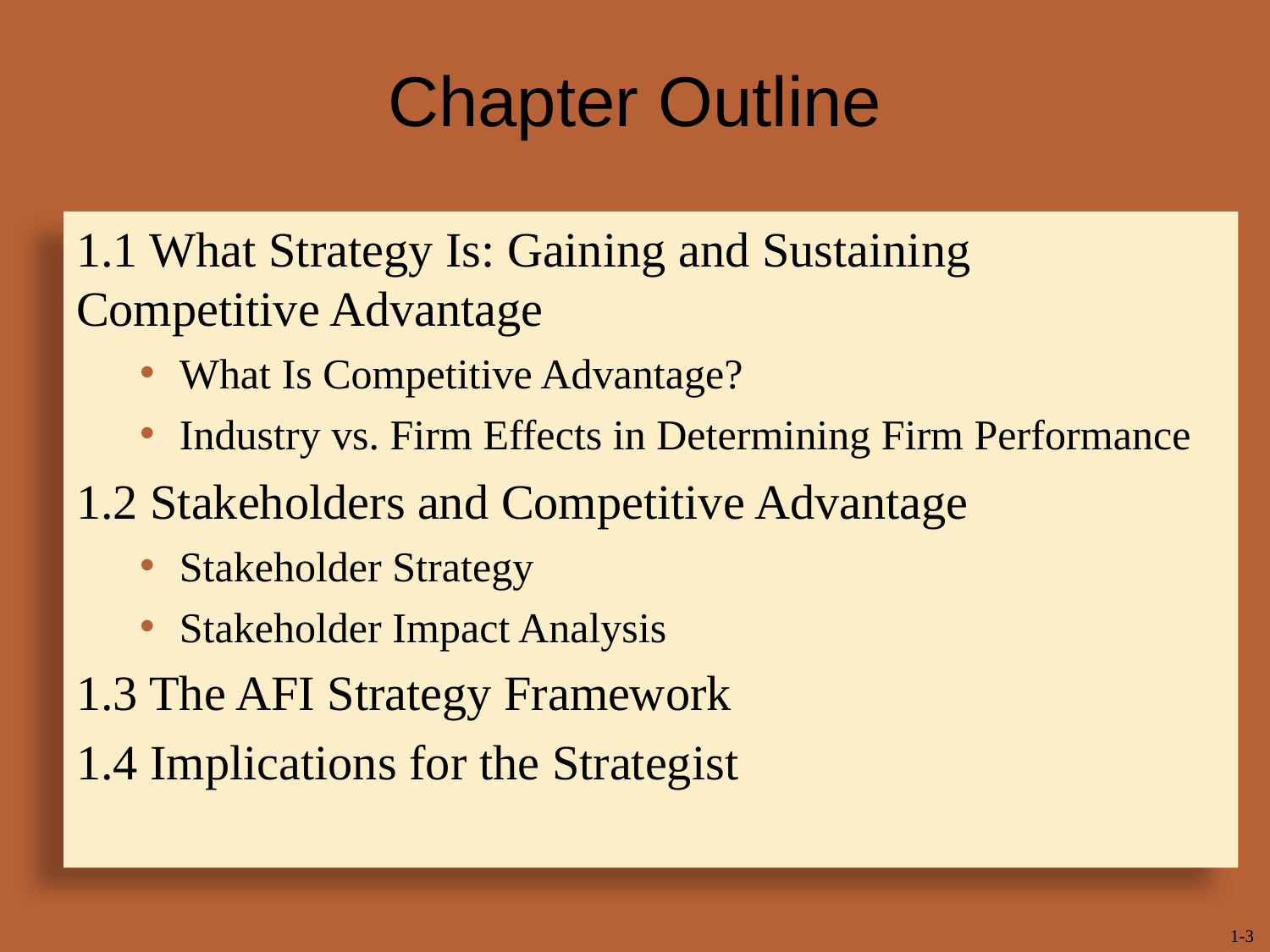

# Chapter Outline
1.1 What Strategy Is: Gaining and Sustaining Competitive Advantage
What Is Competitive Advantage?
Industry vs. Firm Effects in Determining Firm Performance
1.2 Stakeholders and Competitive Advantage
Stakeholder Strategy
Stakeholder Impact Analysis
1.3 The AFI Strategy Framework
1.4 Implications for the Strategist